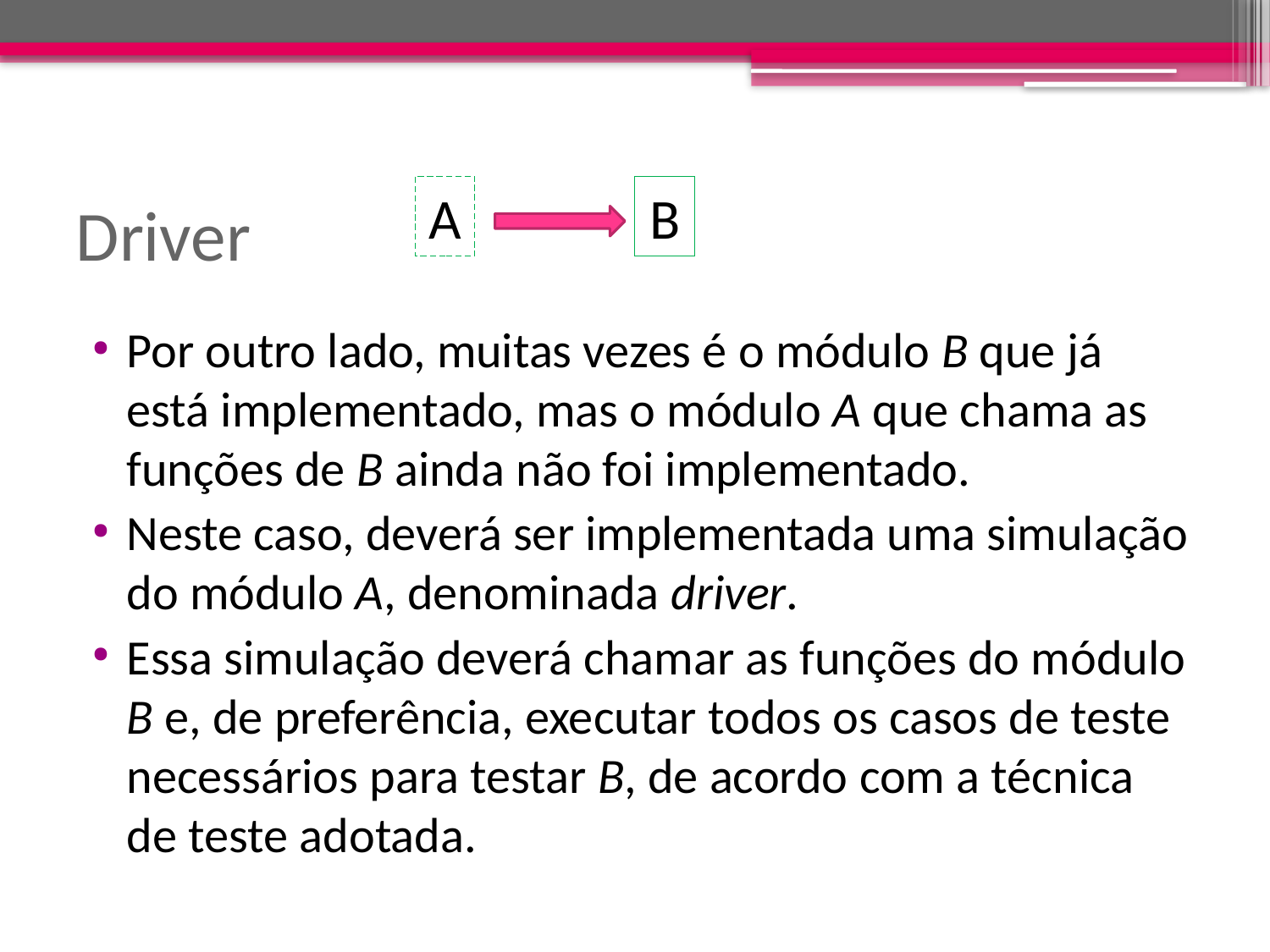

# Driver
A
B

Por outro lado, muitas vezes é o módulo B que já está implementado, mas o módulo A que chama as funções de B ainda não foi implementado.
Neste caso, deverá ser implementada uma simulação do módulo A, denominada driver.
Essa simulação deverá chamar as funções do módulo B e, de preferência, executar todos os casos de teste necessários para testar B, de acordo com a técnica de teste adotada.